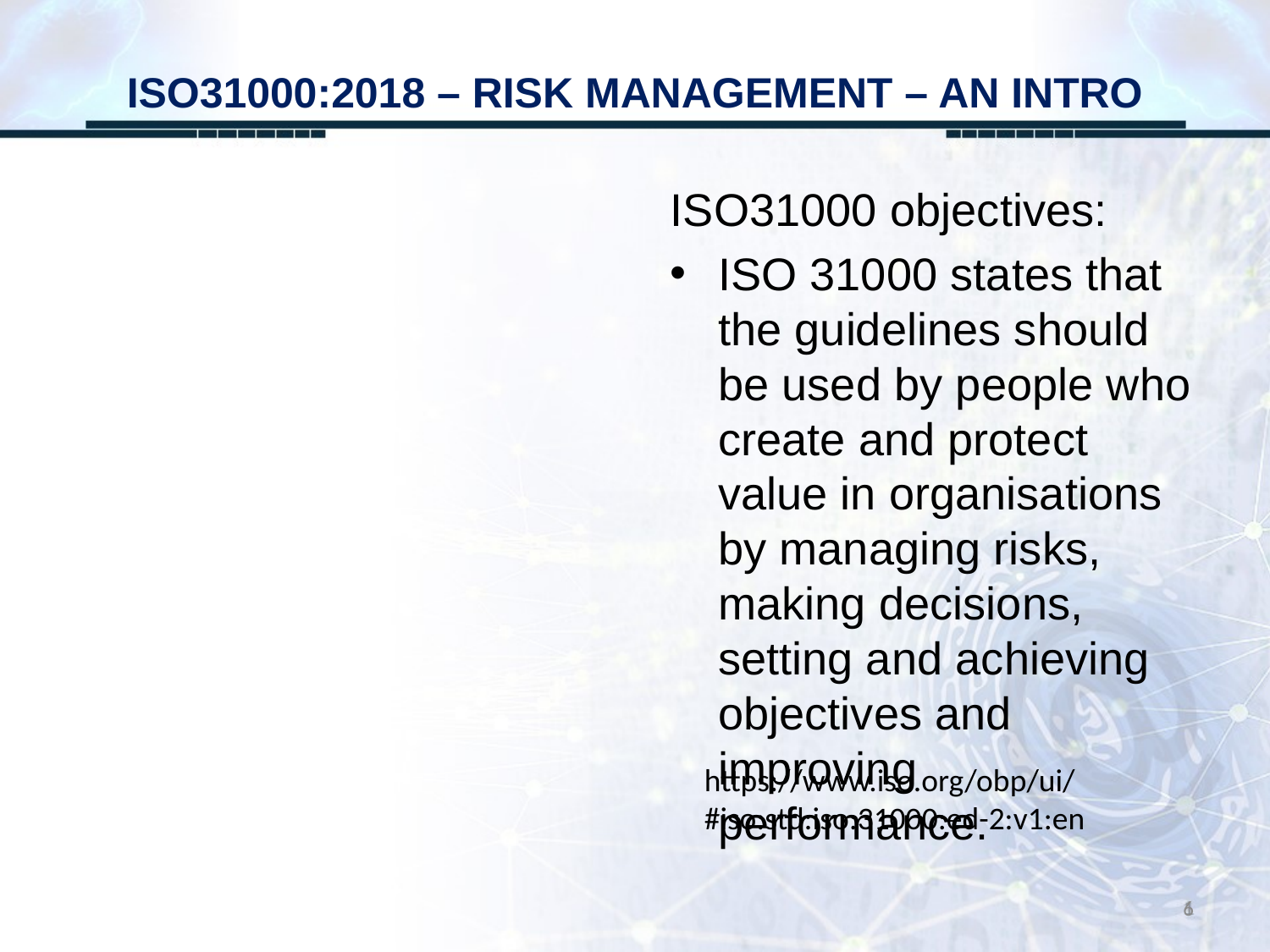

# ISO31000:2018 – RISK MANAGEMENT – AN INTRO
ISO31000 objectives:
ISO 31000 states that the guidelines should be used by people who create and protect value in organisations by managing risks, making decisions, setting and achieving objectives and improving performance.

https://www.iso.org/obp/ui/#iso:std:iso:31000:ed-2:v1:en
6